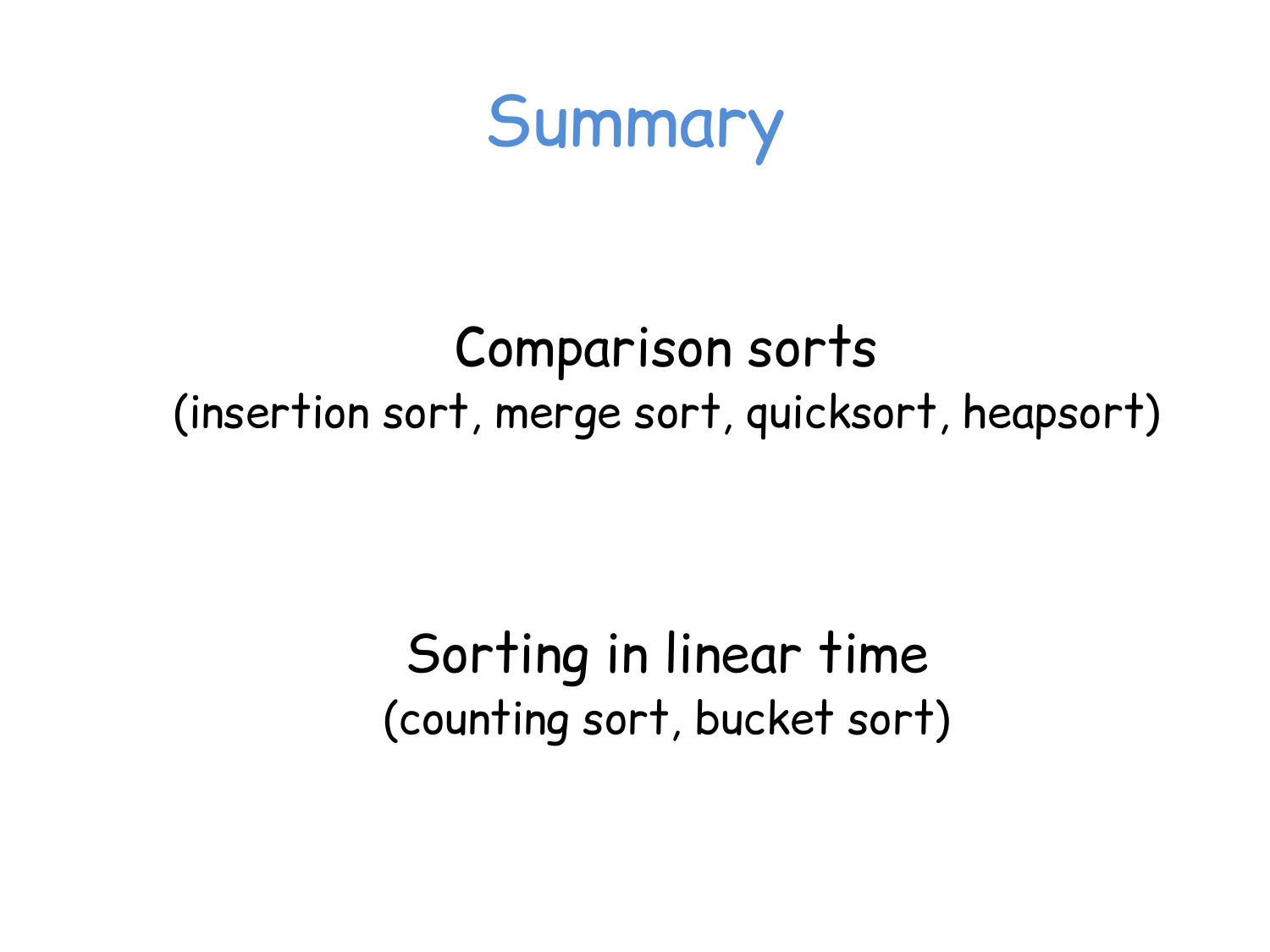

# Summary
Comparison sorts
(insertion sort, merge sort, quicksort, heapsort)

Sorting in linear time
(counting sort, bucket sort)